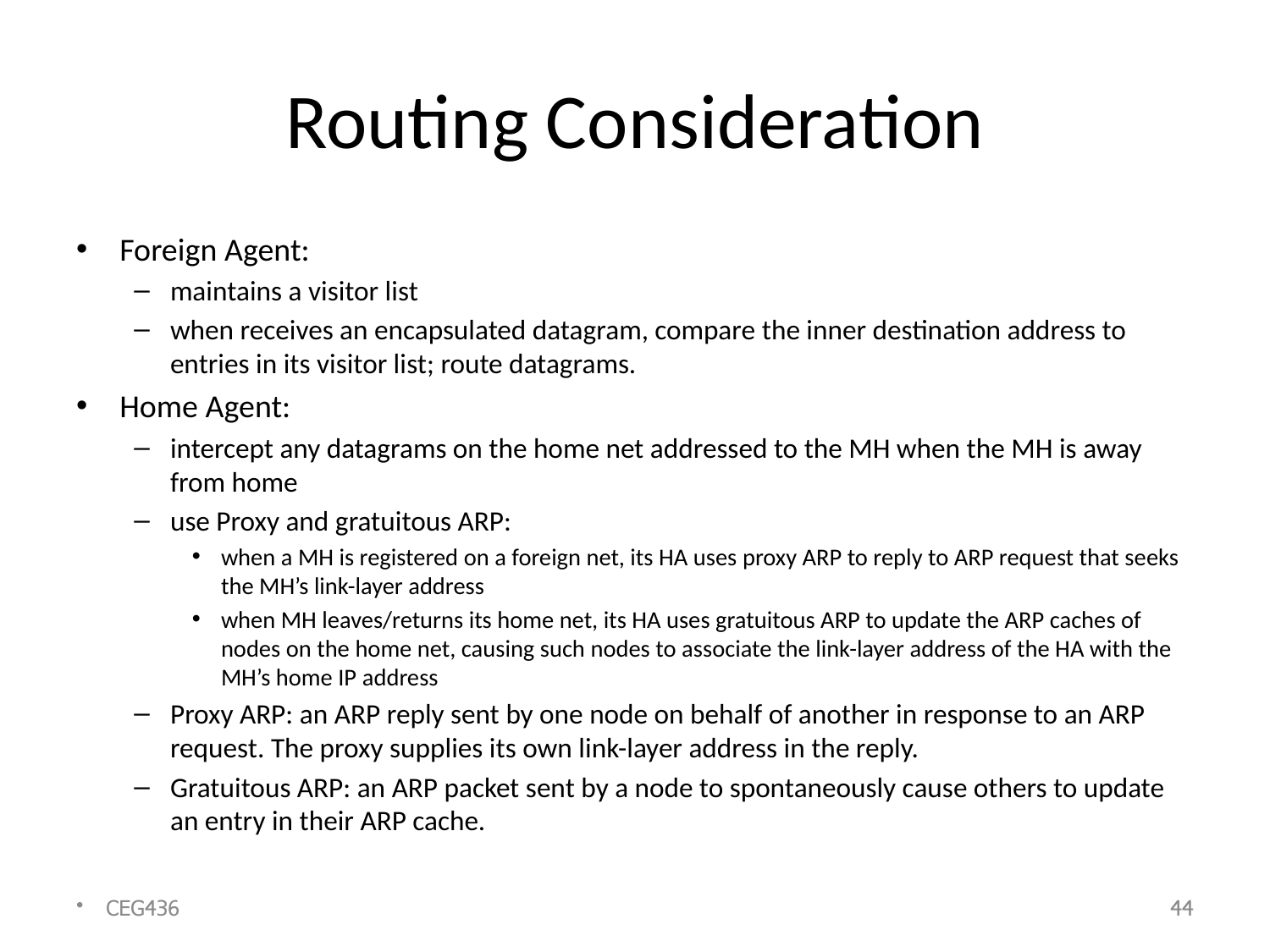

# Routing Consideration
Foreign Agent:
maintains a visitor list
when receives an encapsulated datagram, compare the inner destination address to entries in its visitor list; route datagrams.
Home Agent:
intercept any datagrams on the home net addressed to the MH when the MH is away from home
use Proxy and gratuitous ARP:
when a MH is registered on a foreign net, its HA uses proxy ARP to reply to ARP request that seeks the MH’s link-layer address
when MH leaves/returns its home net, its HA uses gratuitous ARP to update the ARP caches of nodes on the home net, causing such nodes to associate the link-layer address of the HA with the MH’s home IP address
Proxy ARP: an ARP reply sent by one node on behalf of another in response to an ARP request. The proxy supplies its own link-layer address in the reply.
Gratuitous ARP: an ARP packet sent by a node to spontaneously cause others to update an entry in their ARP cache.

CEG436

44